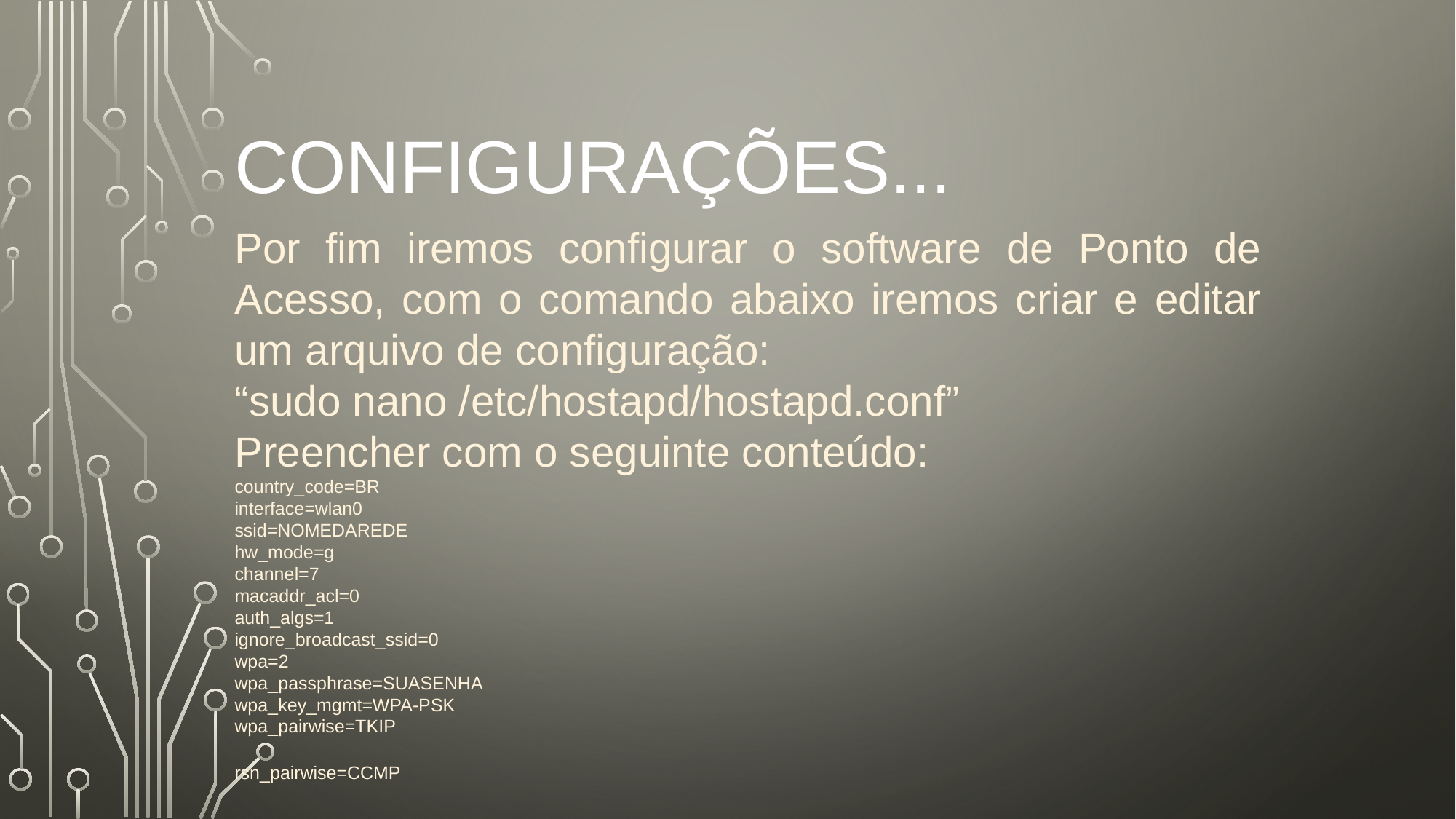

# Configurações...
Por fim iremos configurar o software de Ponto de Acesso, com o comando abaixo iremos criar e editar um arquivo de configuração:
“sudo nano /etc/hostapd/hostapd.conf”
Preencher com o seguinte conteúdo:
country_code=BR
interface=wlan0
ssid=NOMEDAREDE
hw_mode=g
channel=7
macaddr_acl=0
auth_algs=1
ignore_broadcast_ssid=0
wpa=2
wpa_passphrase=SUASENHA
wpa_key_mgmt=WPA-PSK
wpa_pairwise=TKIP
rsn_pairwise=CCMP